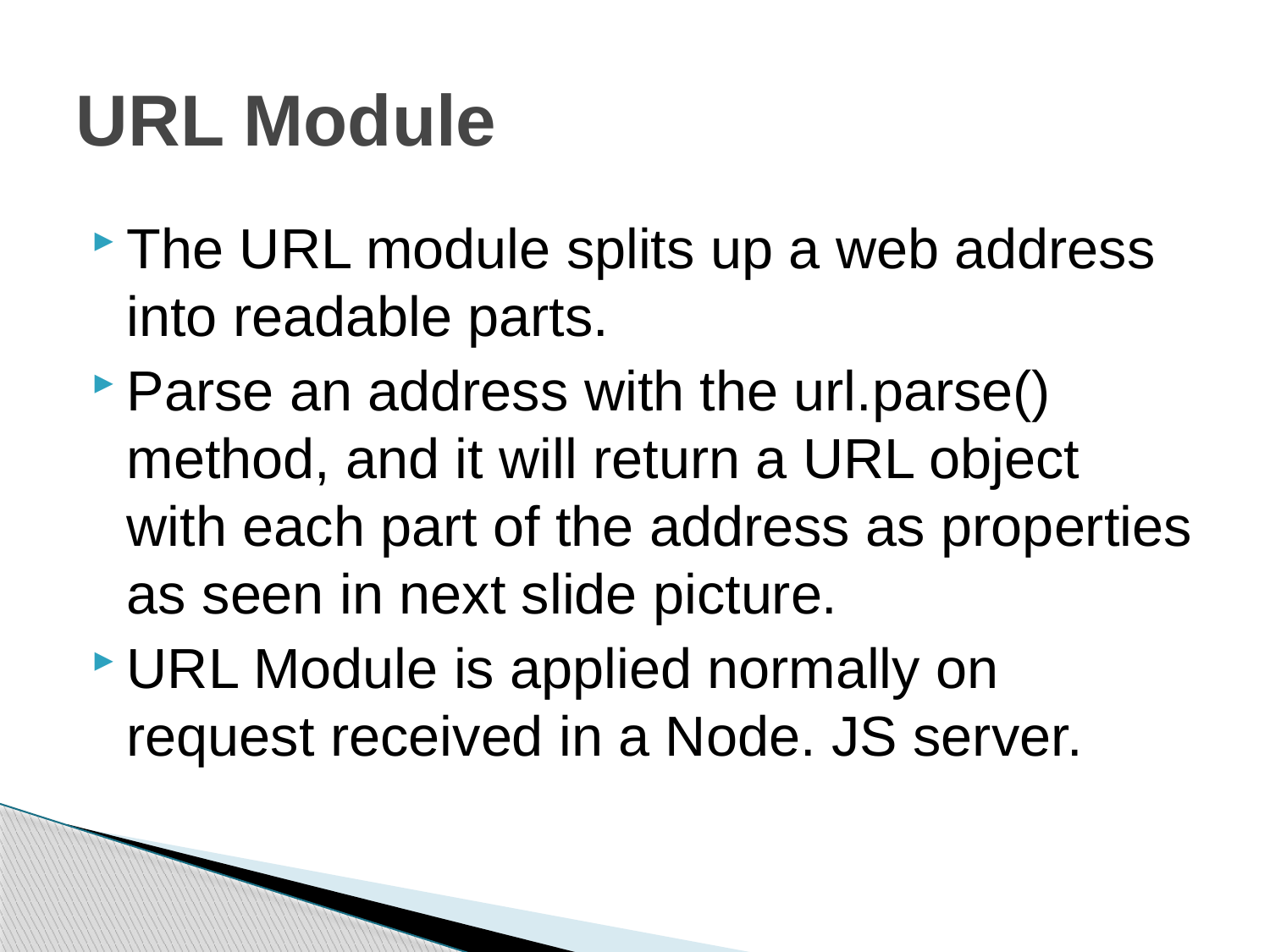

# URL Module
The URL module splits up a web address into readable parts.
Parse an address with the url.parse() method, and it will return a URL object with each part of the address as properties as seen in next slide picture.
URL Module is applied normally on request received in a Node. JS server.